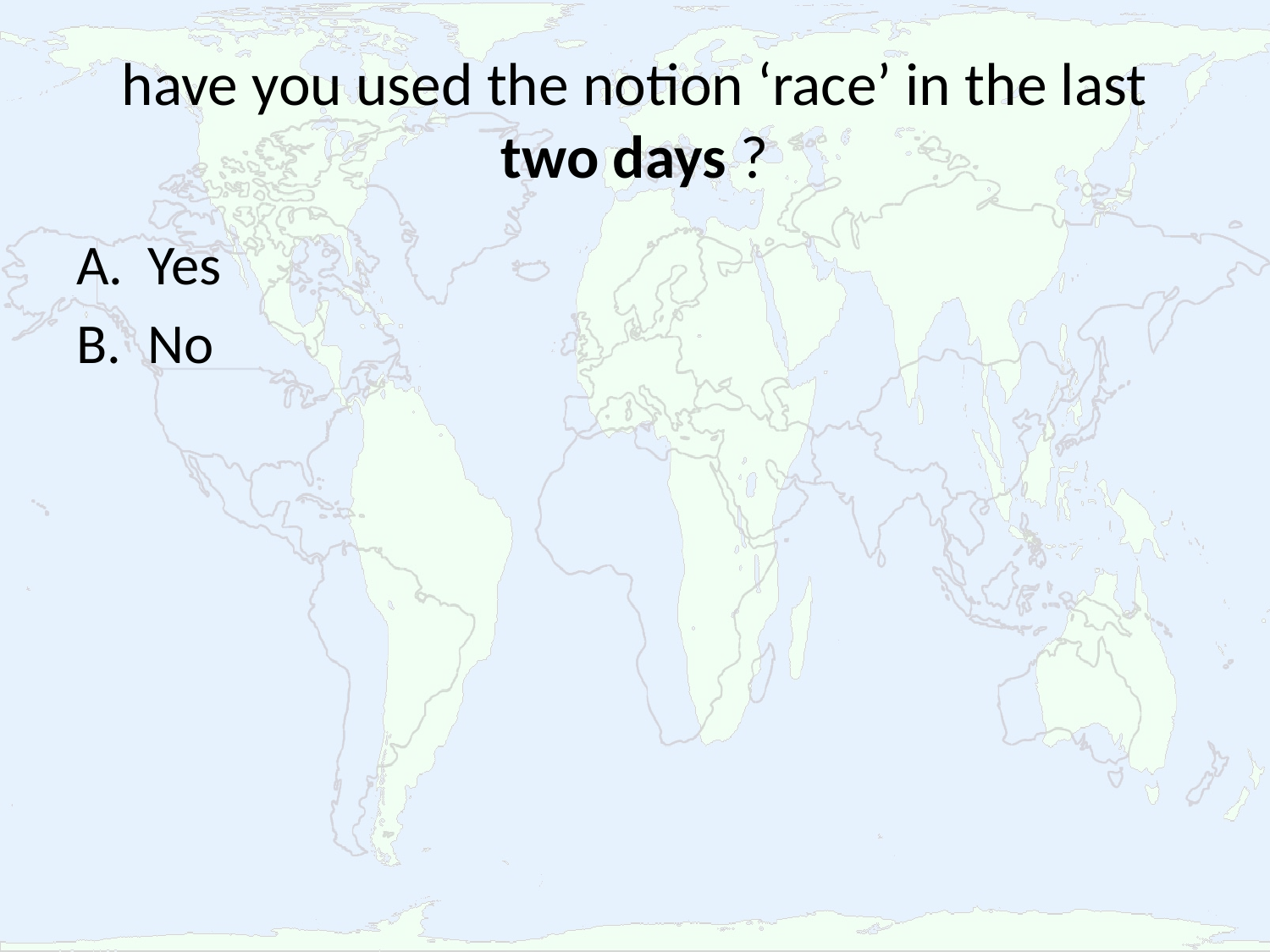

# have you used the notion ‘race’ in the last two days ?
Yes
No